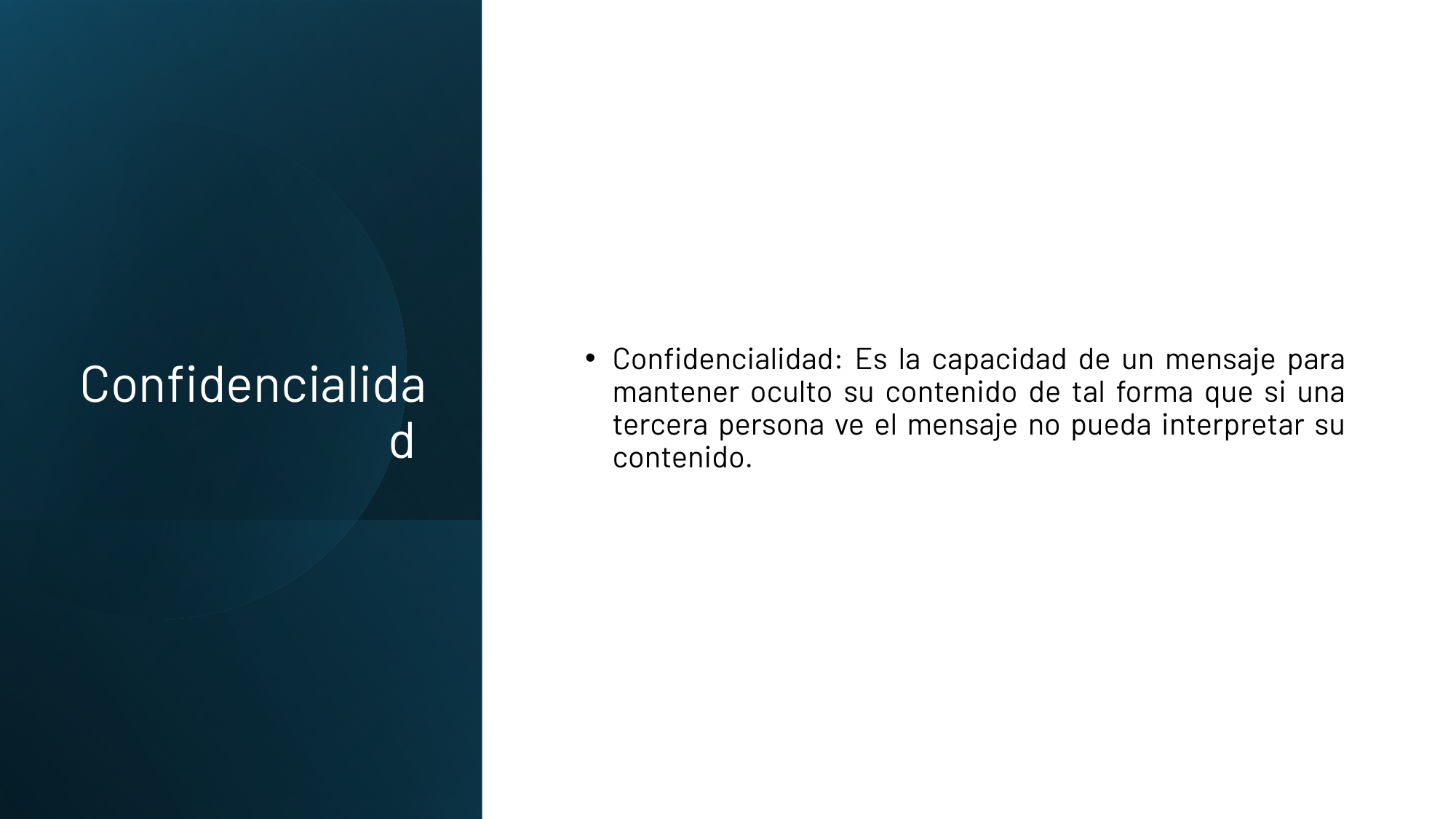

# Confidencialidad
Confidencialidad: Es la capacidad de un mensaje para mantener oculto su contenido de tal forma que si una tercera persona ve el mensaje no pueda interpretar su contenido.